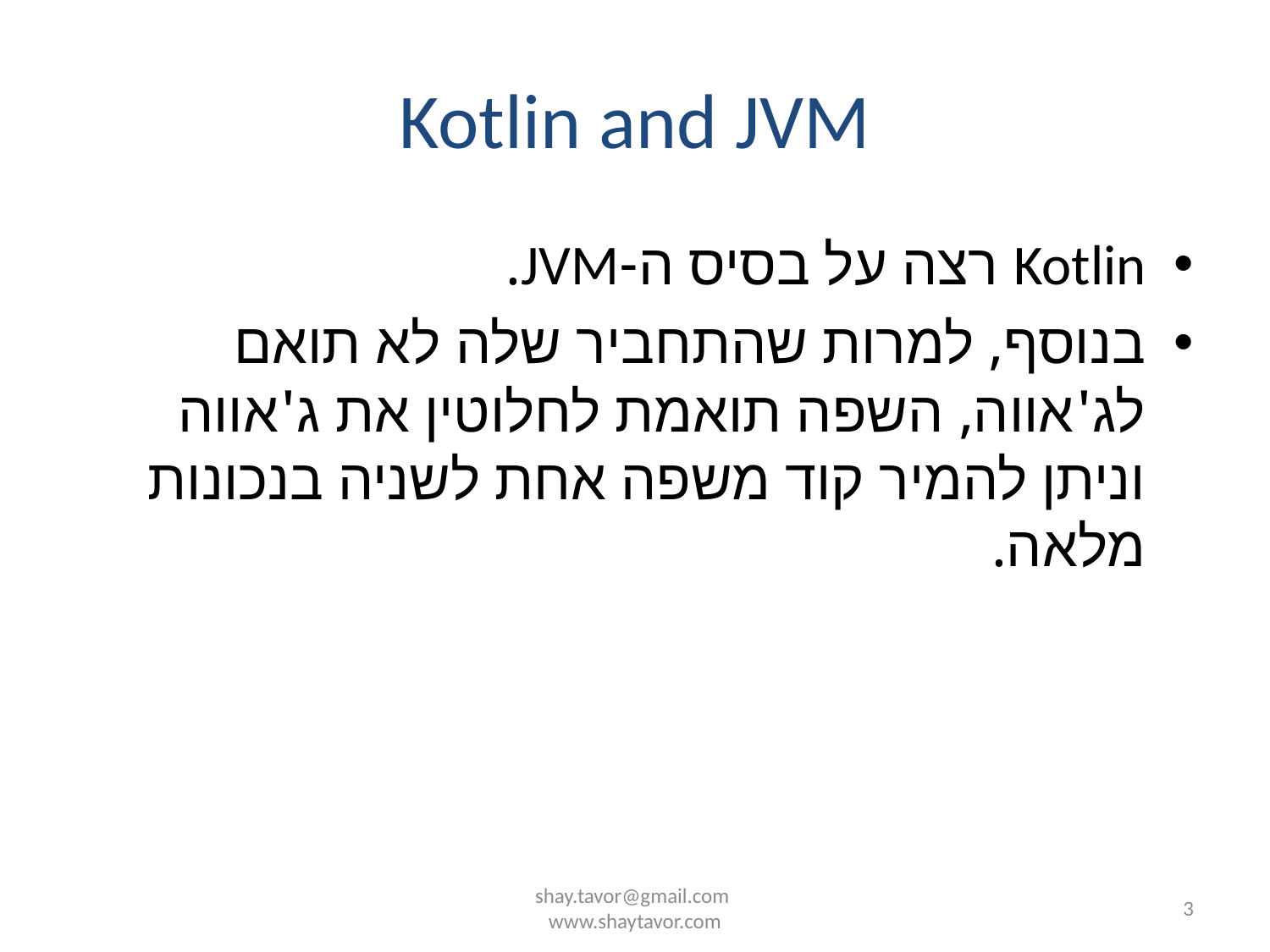

# Kotlin and JVM
Kotlin רצה על בסיס ה-JVM.
בנוסף, למרות שהתחביר שלה לא תואם לג'אווה, השפה תואמת לחלוטין את ג'אווה וניתן להמיר קוד משפה אחת לשניה בנכונות מלאה.
shay.tavor@gmail.com
www.shaytavor.com
3